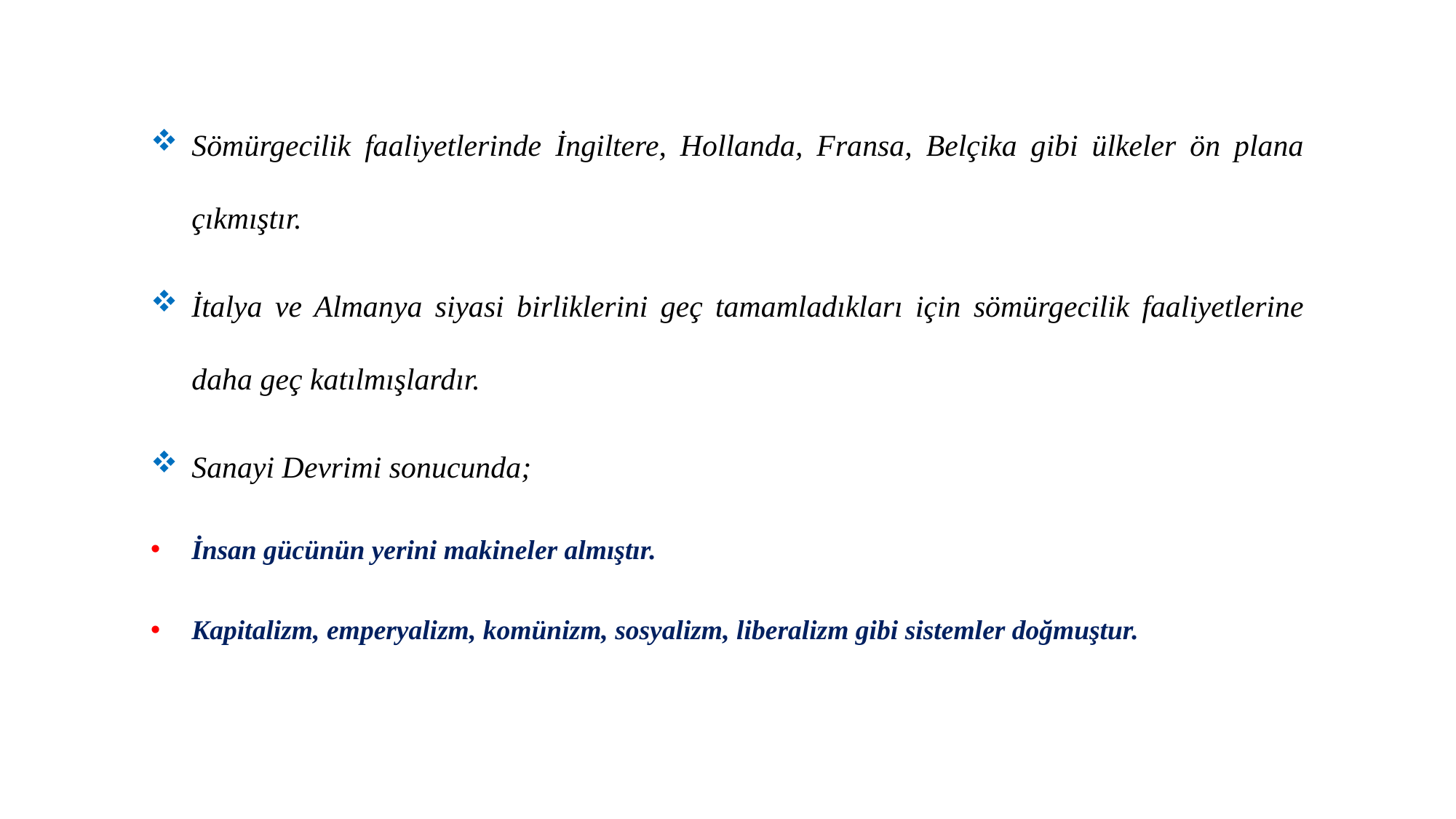

Sömürgecilik faaliyetlerinde İngiltere, Hollanda, Fransa, Belçika gibi ülkeler ön plana çıkmıştır.
İtalya ve Almanya siyasi birliklerini geç tamamladıkları için sömürgecilik faaliyetlerine daha geç katılmışlardır.
Sanayi Devrimi sonucunda;
İnsan gücünün yerini makineler almıştır.
Kapitalizm, emperyalizm, komünizm, sosyalizm, liberalizm gibi sistemler doğmuştur.